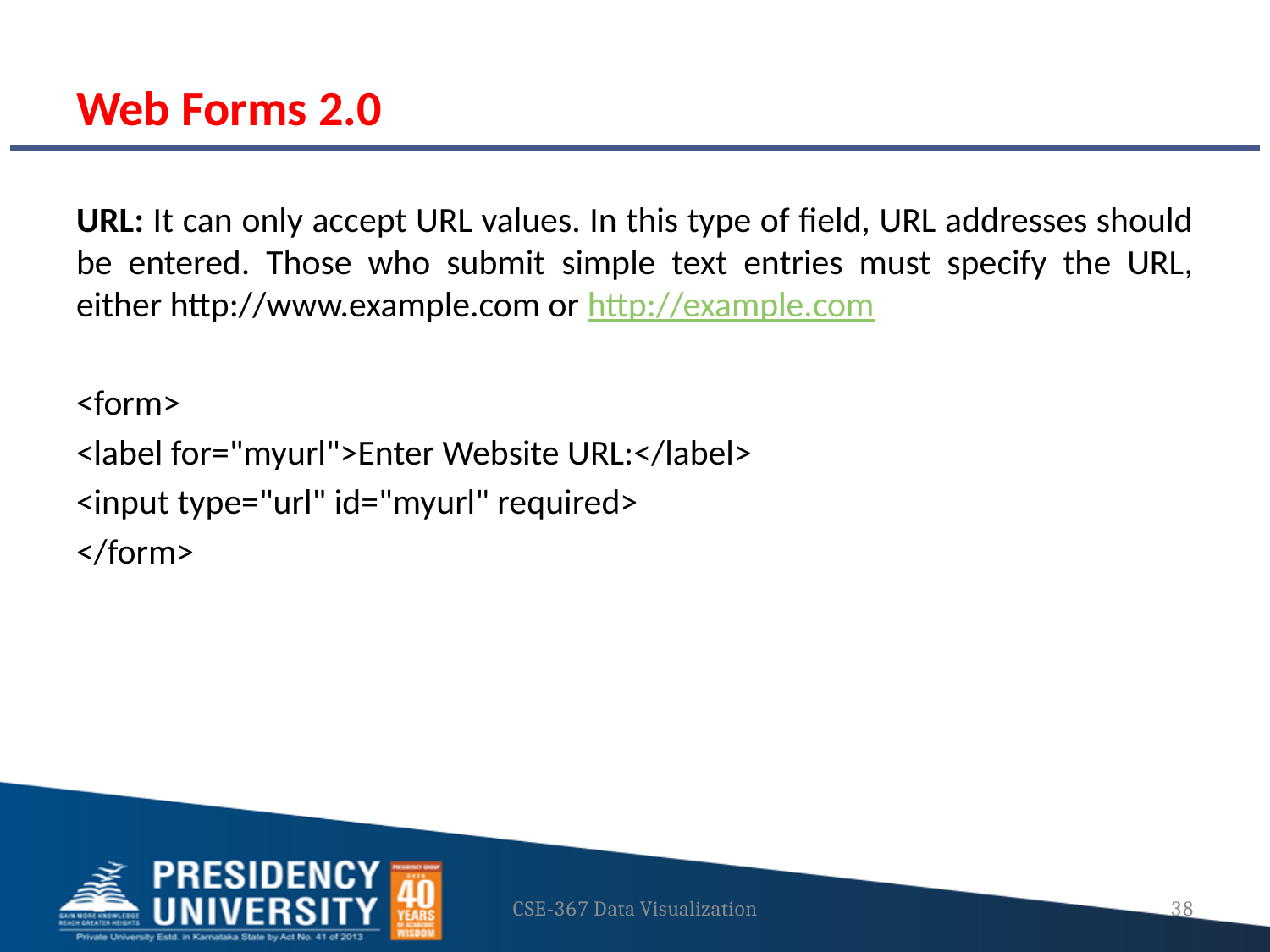

# Web Forms 2.0
URL: It can only accept URL values. In this type of field, URL addresses should be entered. Those who submit simple text entries must specify the URL, either http://www.example.com or http://example.com

<form>
<label for="myurl">Enter Website URL:</label>
<input type="url" id="myurl" required>
</form>

CSE-367 Data Visualization
38